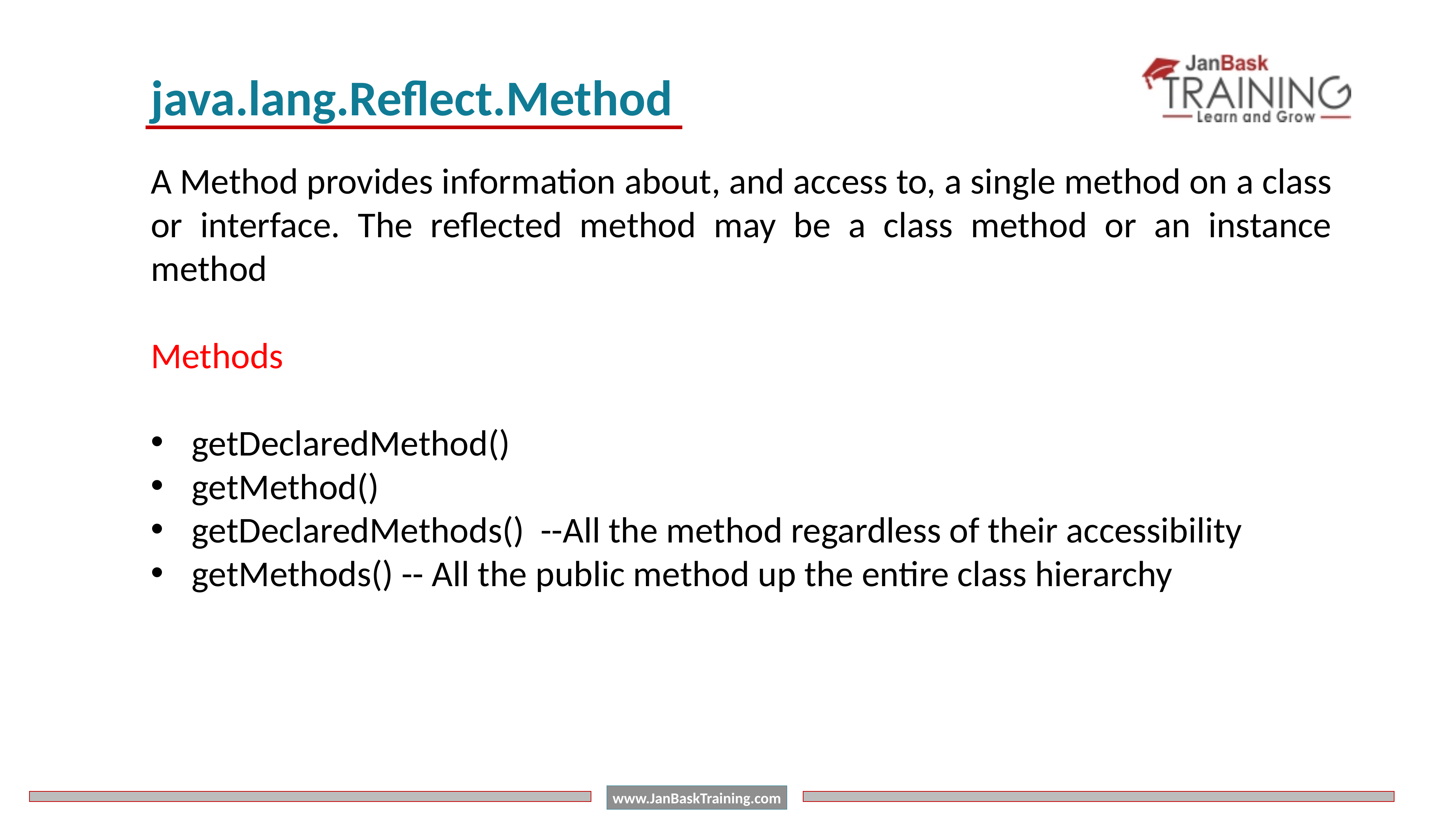

java.lang.Reflect.Method

A Method provides information about, and access to, a single method on a class or interface. The reflected method may be a class method or an instance method

Methods

getDeclaredMethod()
getMethod()
getDeclaredMethods()  --All the method regardless of their accessibility
getMethods() -- All the public method up the entire class hierarchy